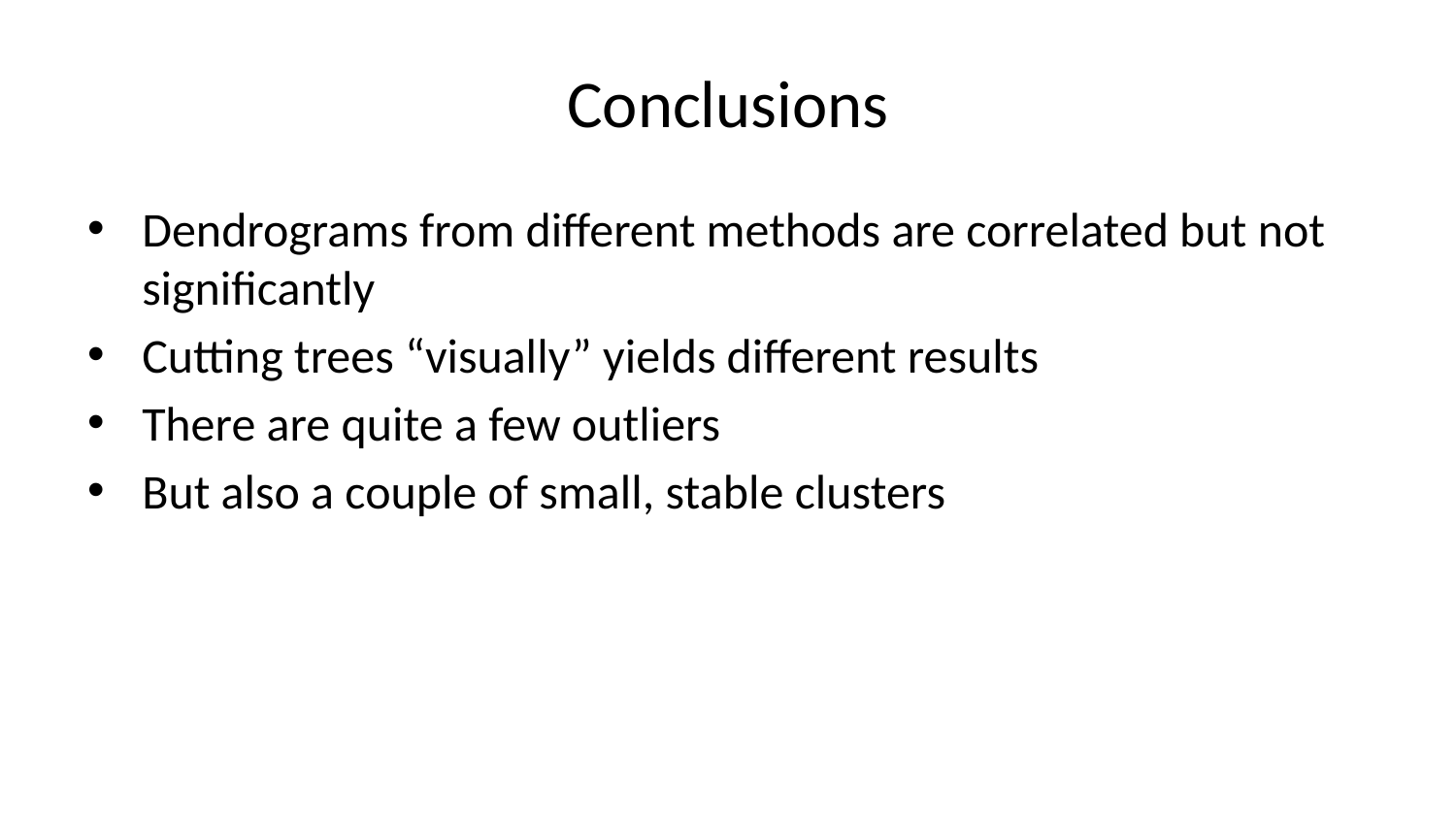

# Conclusions
Dendrograms from different methods are correlated but not significantly
Cutting trees “visually” yields different results
There are quite a few outliers
But also a couple of small, stable clusters